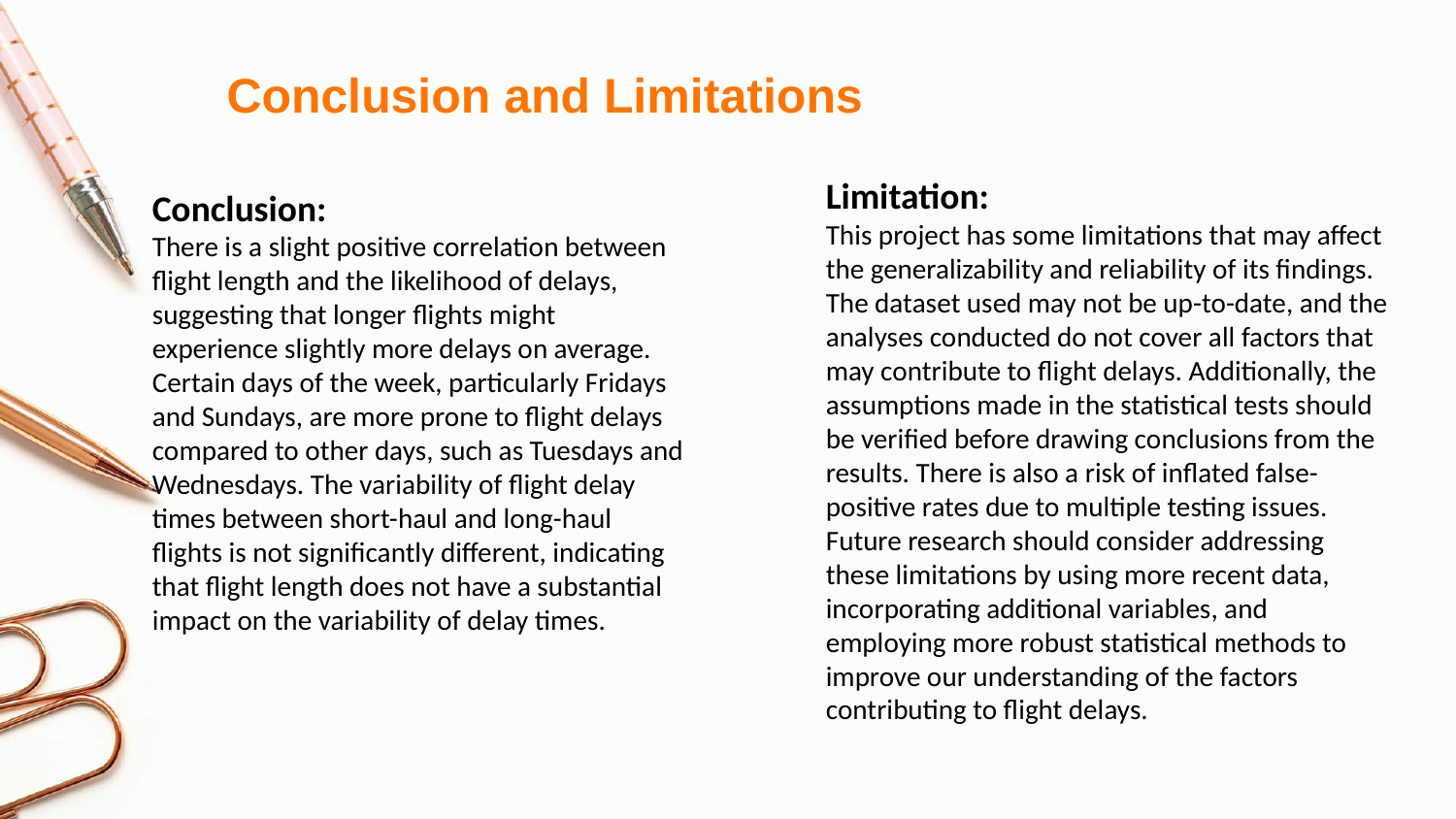

Conclusion and Limitations
Limitation:
This project has some limitations that may affect the generalizability and reliability of its findings. The dataset used may not be up-to-date, and the analyses conducted do not cover all factors that may contribute to flight delays. Additionally, the assumptions made in the statistical tests should be verified before drawing conclusions from the results. There is also a risk of inflated false-positive rates due to multiple testing issues. Future research should consider addressing these limitations by using more recent data, incorporating additional variables, and employing more robust statistical methods to improve our understanding of the factors contributing to flight delays.
Conclusion:
There is a slight positive correlation between flight length and the likelihood of delays, suggesting that longer flights might experience slightly more delays on average. Certain days of the week, particularly Fridays and Sundays, are more prone to flight delays compared to other days, such as Tuesdays and Wednesdays. The variability of flight delay times between short-haul and long-haul flights is not significantly different, indicating that flight length does not have a substantial impact on the variability of delay times.